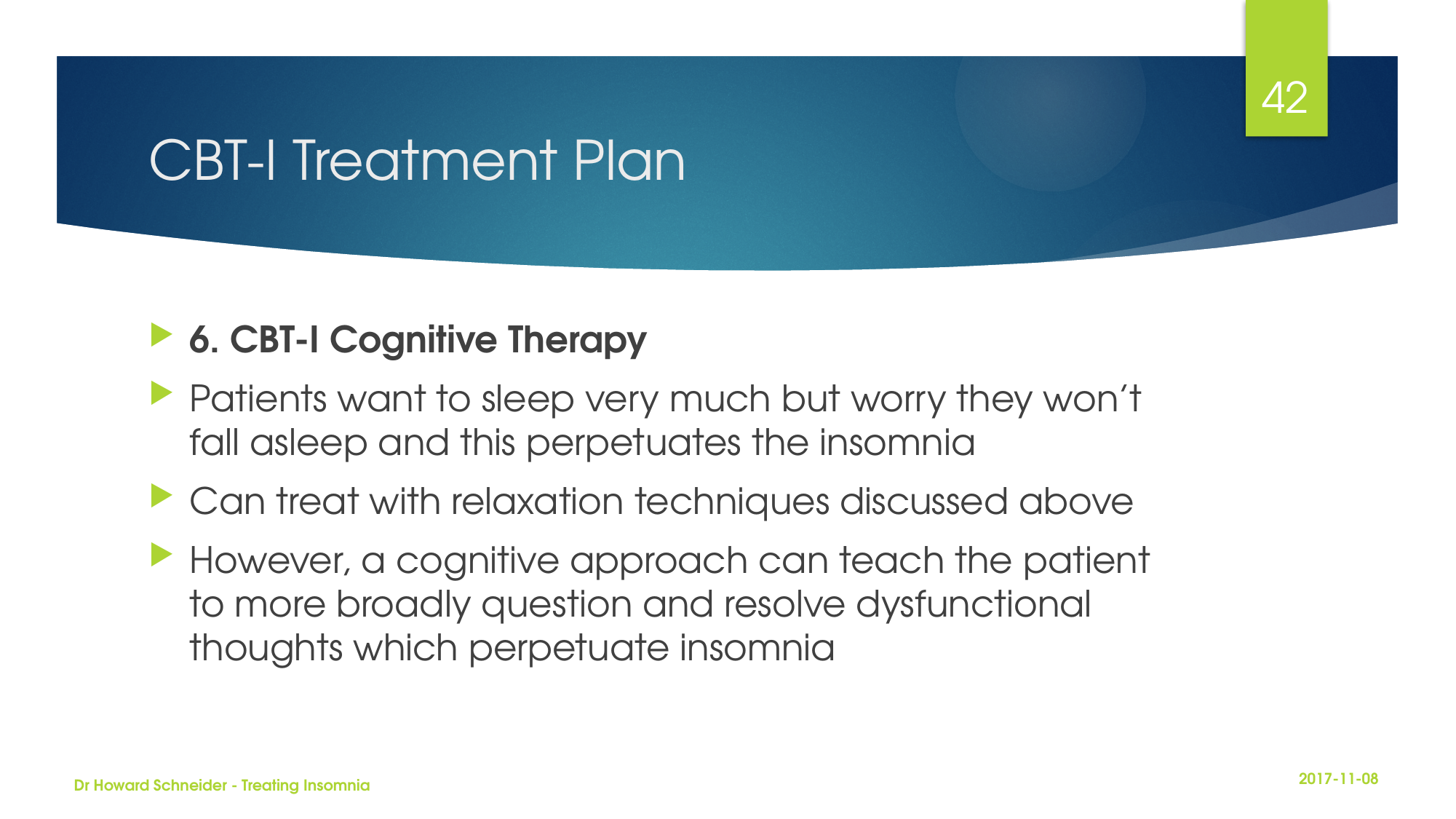

42
# CBT-I Treatment Plan
6. CBT-I Cognitive Therapy
Patients want to sleep very much but worry they won’t fall asleep and this perpetuates the insomnia
Can treat with relaxation techniques discussed above
However, a cognitive approach can teach the patient to more broadly question and resolve dysfunctional thoughts which perpetuate insomnia

Dr Howard Schneider - Treating Insomnia
2017-11-08